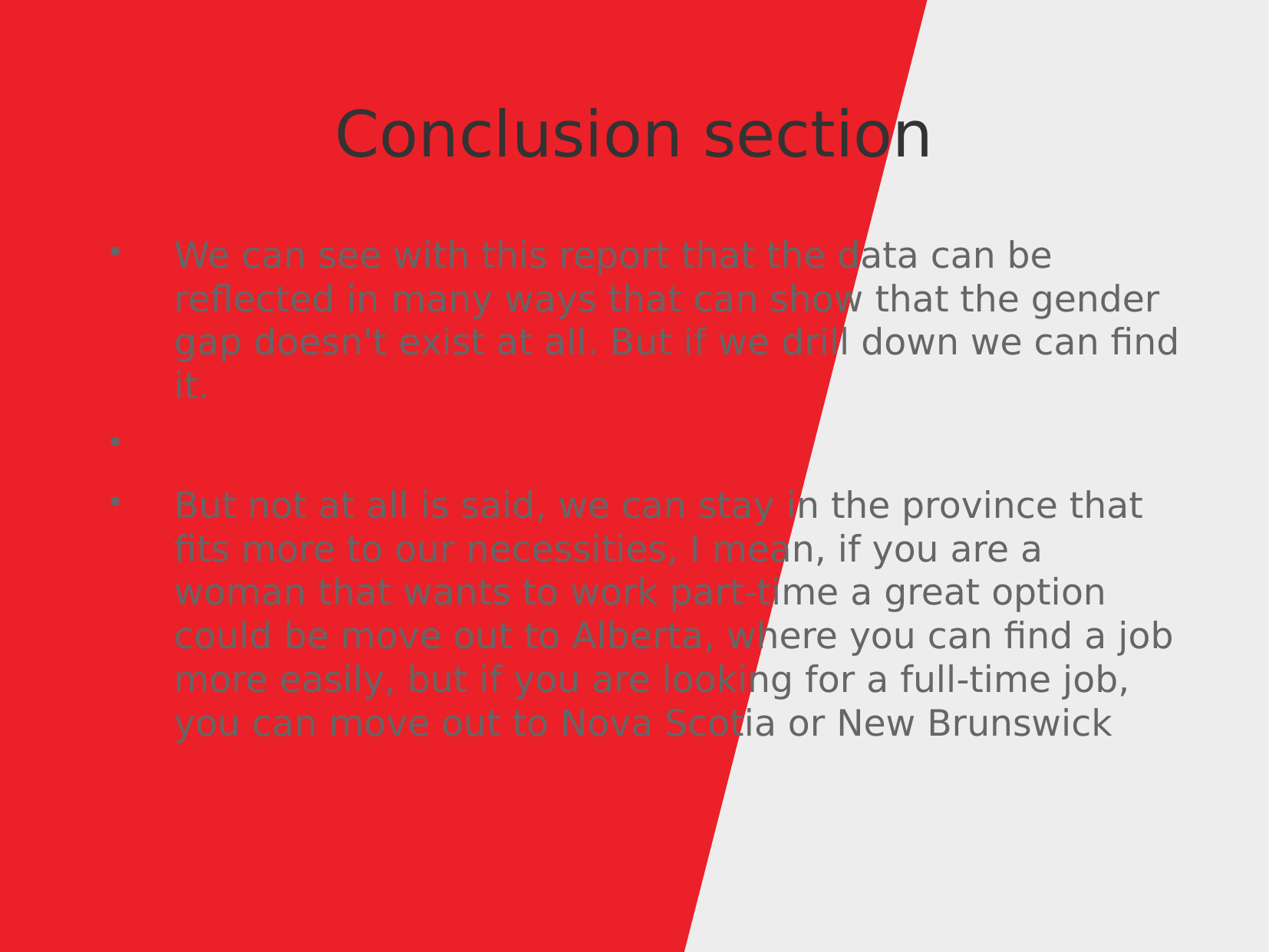

Conclusion section
We can see with this report that the data can be reflected in many ways that can show that the gender gap doesn't exist at all. But if we drill down we can find it.

But not at all is said, we can stay in the province that fits more to our necessities, I mean, if you are a woman that wants to work part-time a great option could be move out to Alberta, where you can find a job more easily, but if you are looking for a full-time job, you can move out to Nova Scotia or New Brunswick